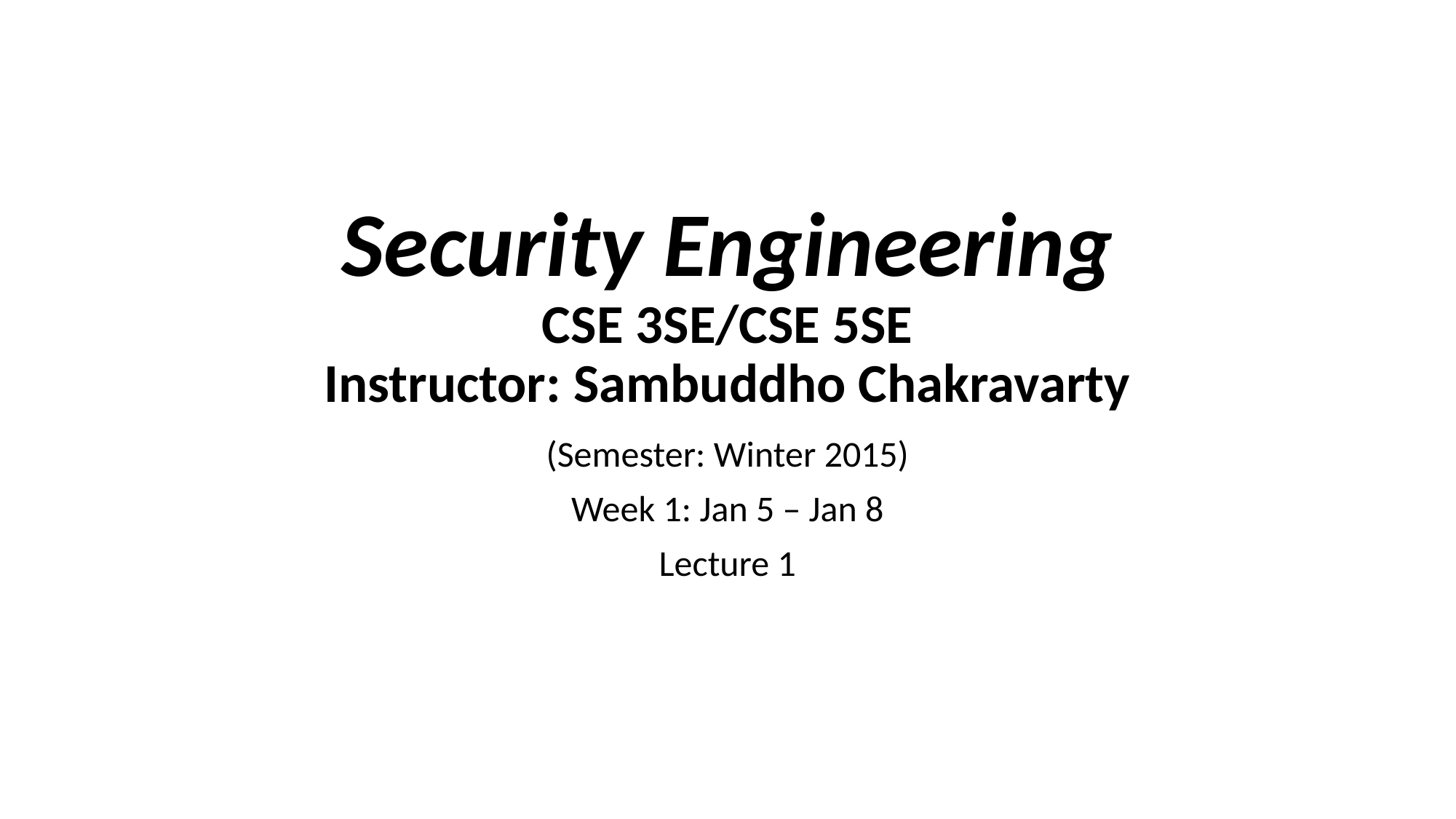

# Security Engineering CSE 3SE/CSE 5SE Instructor: Sambuddho Chakravarty
(Semester: Winter 2015)
Week 1: Jan 5 – Jan 8
Lecture 1